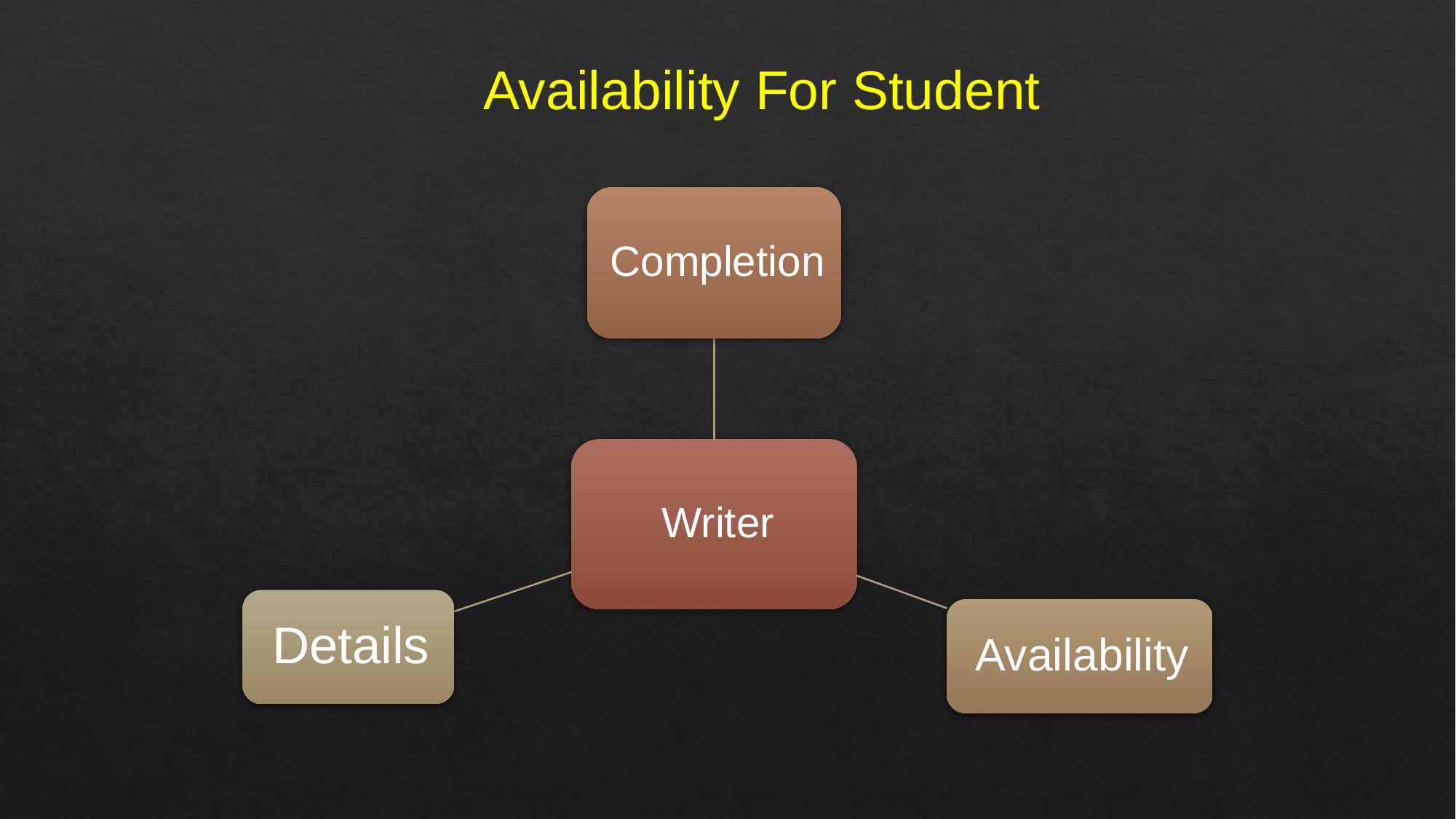

Availability For Student
Writer
Completion
Availability
Details